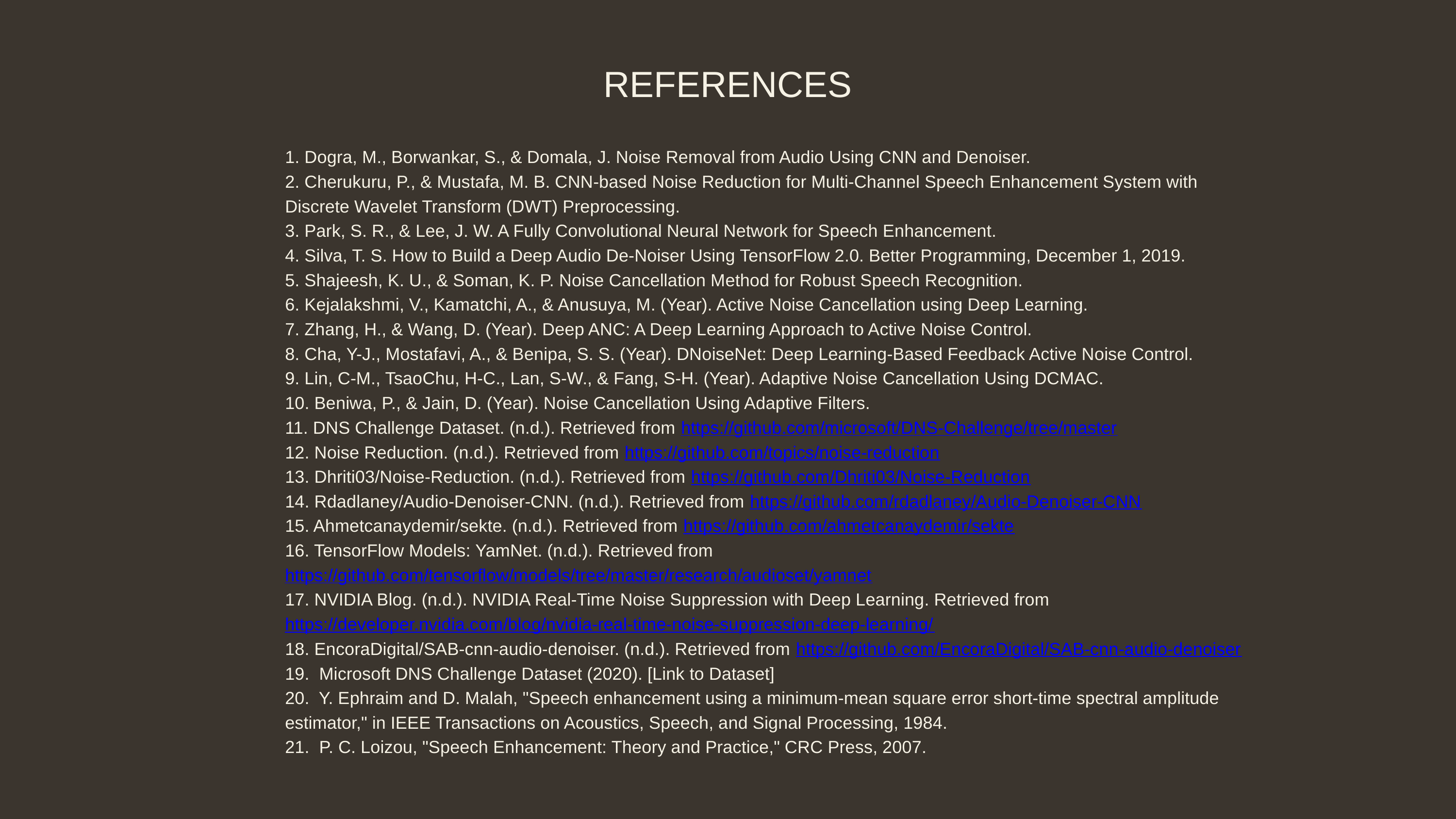

REFERENCES
1. Dogra, M., Borwankar, S., & Domala, J. Noise Removal from Audio Using CNN and Denoiser.
2. Cherukuru, P., & Mustafa, M. B. CNN-based Noise Reduction for Multi-Channel Speech Enhancement System with Discrete Wavelet Transform (DWT) Preprocessing.
3. Park, S. R., & Lee, J. W. A Fully Convolutional Neural Network for Speech Enhancement.
4. Silva, T. S. How to Build a Deep Audio De-Noiser Using TensorFlow 2.0. Better Programming, December 1, 2019.
5. Shajeesh, K. U., & Soman, K. P. Noise Cancellation Method for Robust Speech Recognition.
6. Kejalakshmi, V., Kamatchi, A., & Anusuya, M. (Year). Active Noise Cancellation using Deep Learning.
7. Zhang, H., & Wang, D. (Year). Deep ANC: A Deep Learning Approach to Active Noise Control.
8. Cha, Y-J., Mostafavi, A., & Benipa, S. S. (Year). DNoiseNet: Deep Learning-Based Feedback Active Noise Control.
9. Lin, C-M., TsaoChu, H-C., Lan, S-W., & Fang, S-H. (Year). Adaptive Noise Cancellation Using DCMAC.
10. Beniwa, P., & Jain, D. (Year). Noise Cancellation Using Adaptive Filters.
11. DNS Challenge Dataset. (n.d.). Retrieved from https://github.com/microsoft/DNS-Challenge/tree/master
12. Noise Reduction. (n.d.). Retrieved from https://github.com/topics/noise-reduction
13. Dhriti03/Noise-Reduction. (n.d.). Retrieved from https://github.com/Dhriti03/Noise-Reduction
14. Rdadlaney/Audio-Denoiser-CNN. (n.d.). Retrieved from https://github.com/rdadlaney/Audio-Denoiser-CNN
15. Ahmetcanaydemir/sekte. (n.d.). Retrieved from https://github.com/ahmetcanaydemir/sekte
16. TensorFlow Models: YamNet. (n.d.). Retrieved from https://github.com/tensorflow/models/tree/master/research/audioset/yamnet
17. NVIDIA Blog. (n.d.). NVIDIA Real-Time Noise Suppression with Deep Learning. Retrieved from https://developer.nvidia.com/blog/nvidia-real-time-noise-suppression-deep-learning/
18. EncoraDigital/SAB-cnn-audio-denoiser. (n.d.). Retrieved from https://github.com/EncoraDigital/SAB-cnn-audio-denoiser
19.  Microsoft DNS Challenge Dataset (2020). [Link to Dataset]
20.  Y. Ephraim and D. Malah, "Speech enhancement using a minimum-mean square error short-time spectral amplitude estimator," in IEEE Transactions on Acoustics, Speech, and Signal Processing, 1984.
21.  P. C. Loizou, "Speech Enhancement: Theory and Practice," CRC Press, 2007.